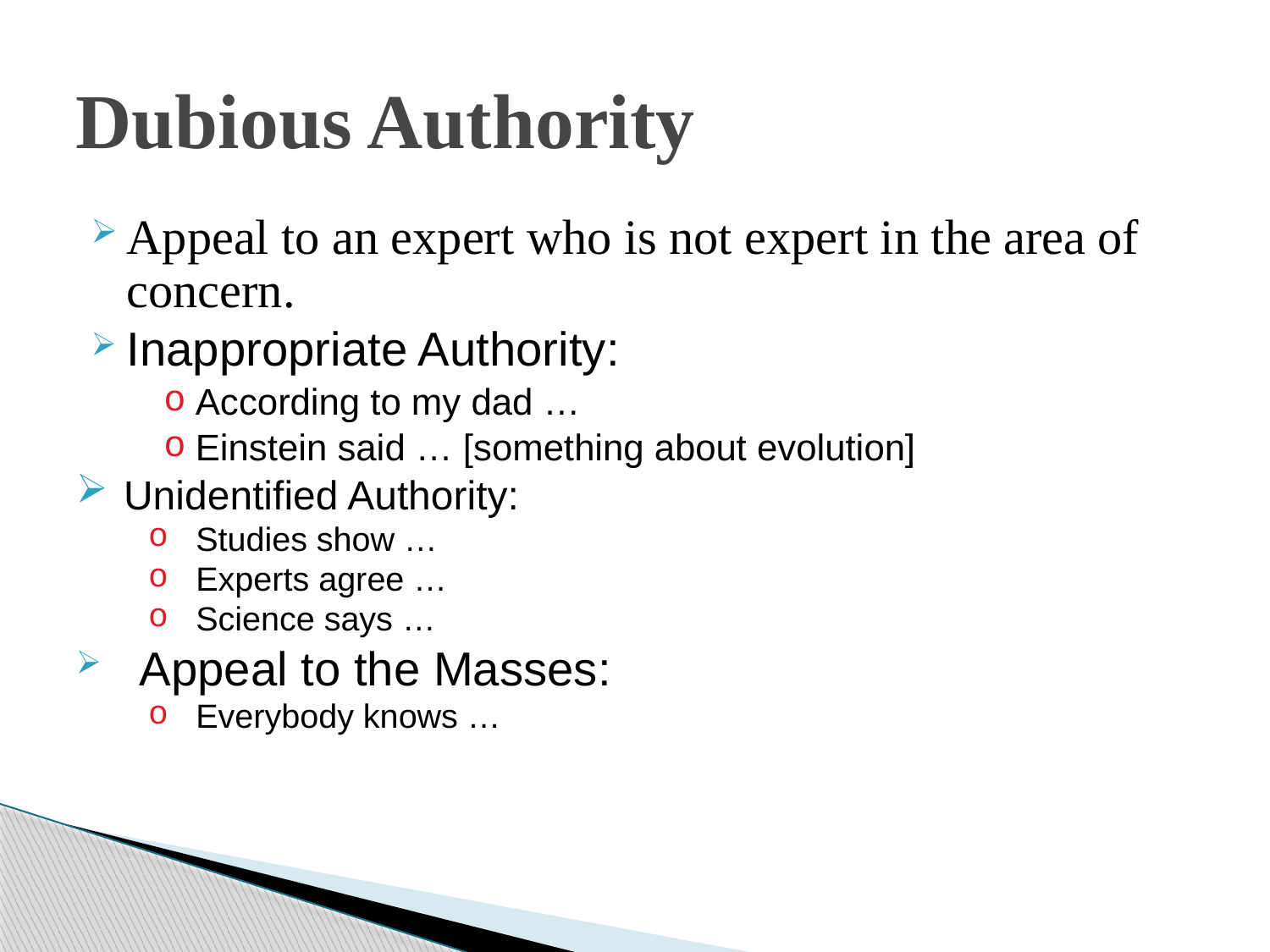

# Dubious Authority
Appeal to an expert who is not expert in the area of concern.
Inappropriate Authority:
According to my dad …
Einstein said … [something about evolution]
Unidentified Authority:
Studies show …
Experts agree …
Science says …
Appeal to the Masses:
Everybody knows …